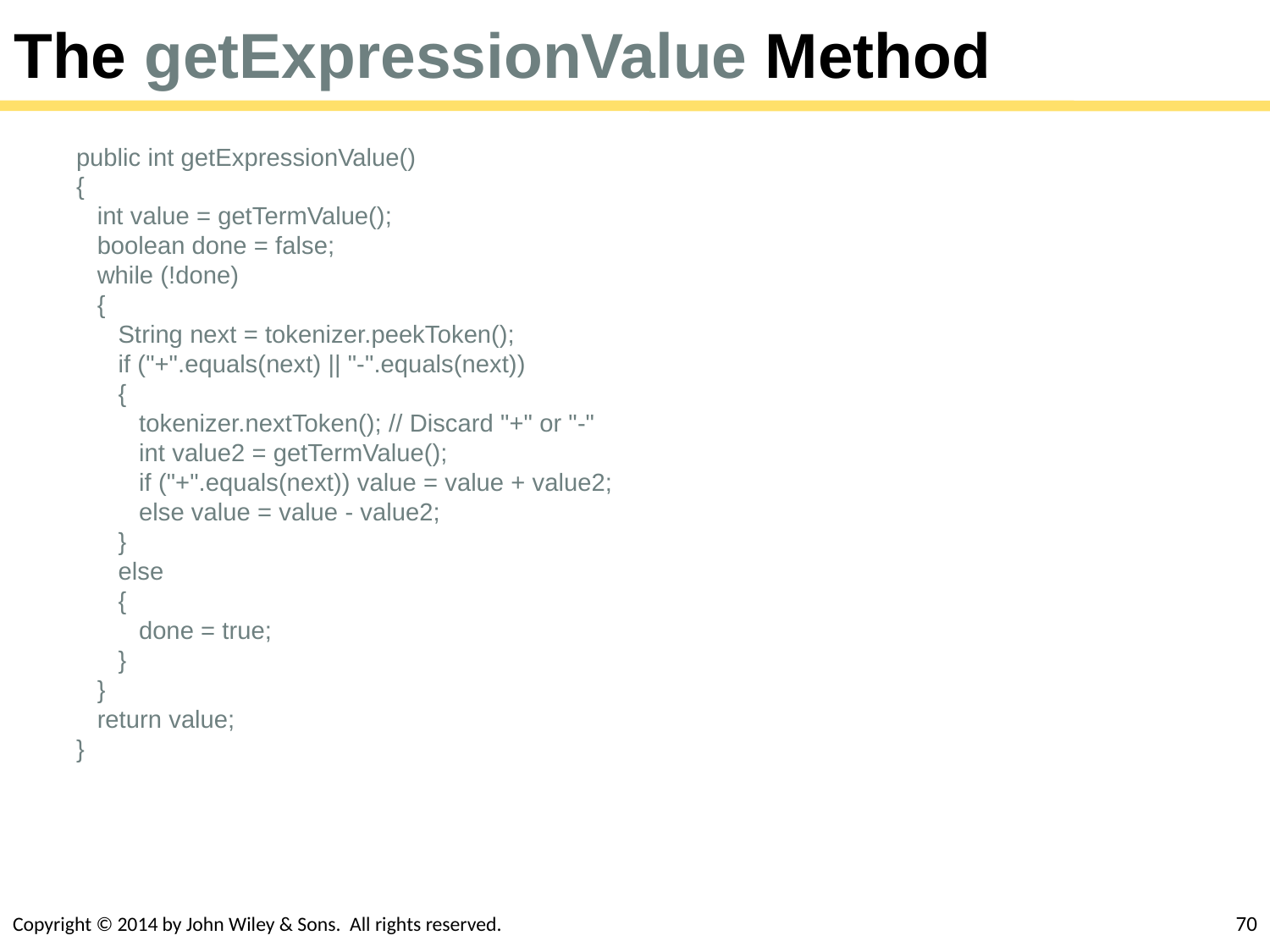

# The getExpressionValue Method
public int getExpressionValue()
{
   int value = getTermValue();
   boolean done = false;
   while (!done)
   {
      String next = tokenizer.peekToken();
      if ("+".equals(next) || "-".equals(next))
      {
         tokenizer.nextToken(); // Discard "+" or "-"
         int value2 = getTermValue();
         if ("+".equals(next)) value = value + value2;
         else value = value - value2;
      }
      else
      {
         done = true;
      }
   }
   return value;
}